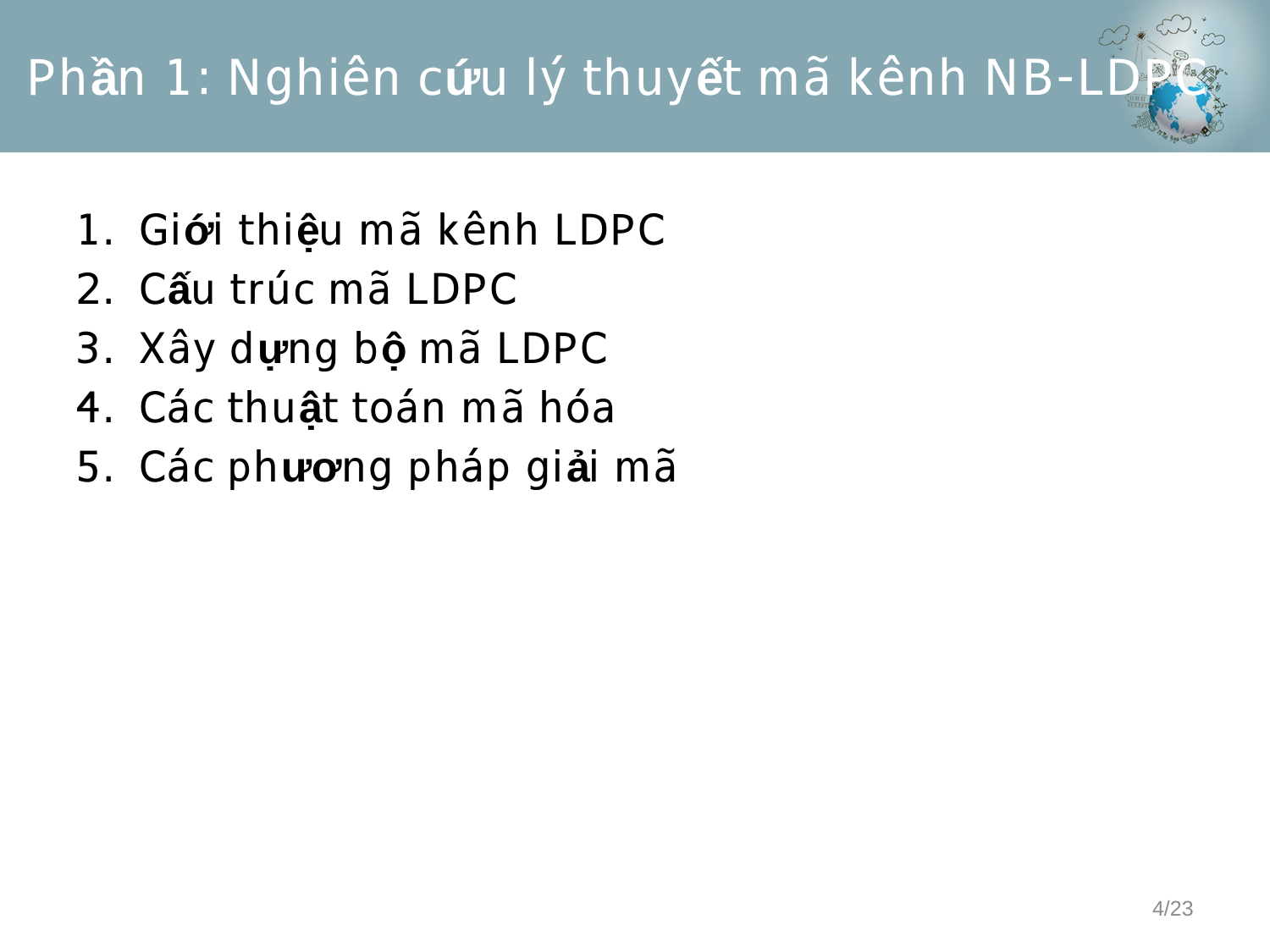

# Phần 1: Nghiên cứu lý thuyết mã kênh NB-LDPC
Giới thiệu mã kênh LDPC
Cấu trúc mã LDPC
Xây dựng bộ mã LDPC
Các thuật toán mã hóa
Các phương pháp giải mã
4/23